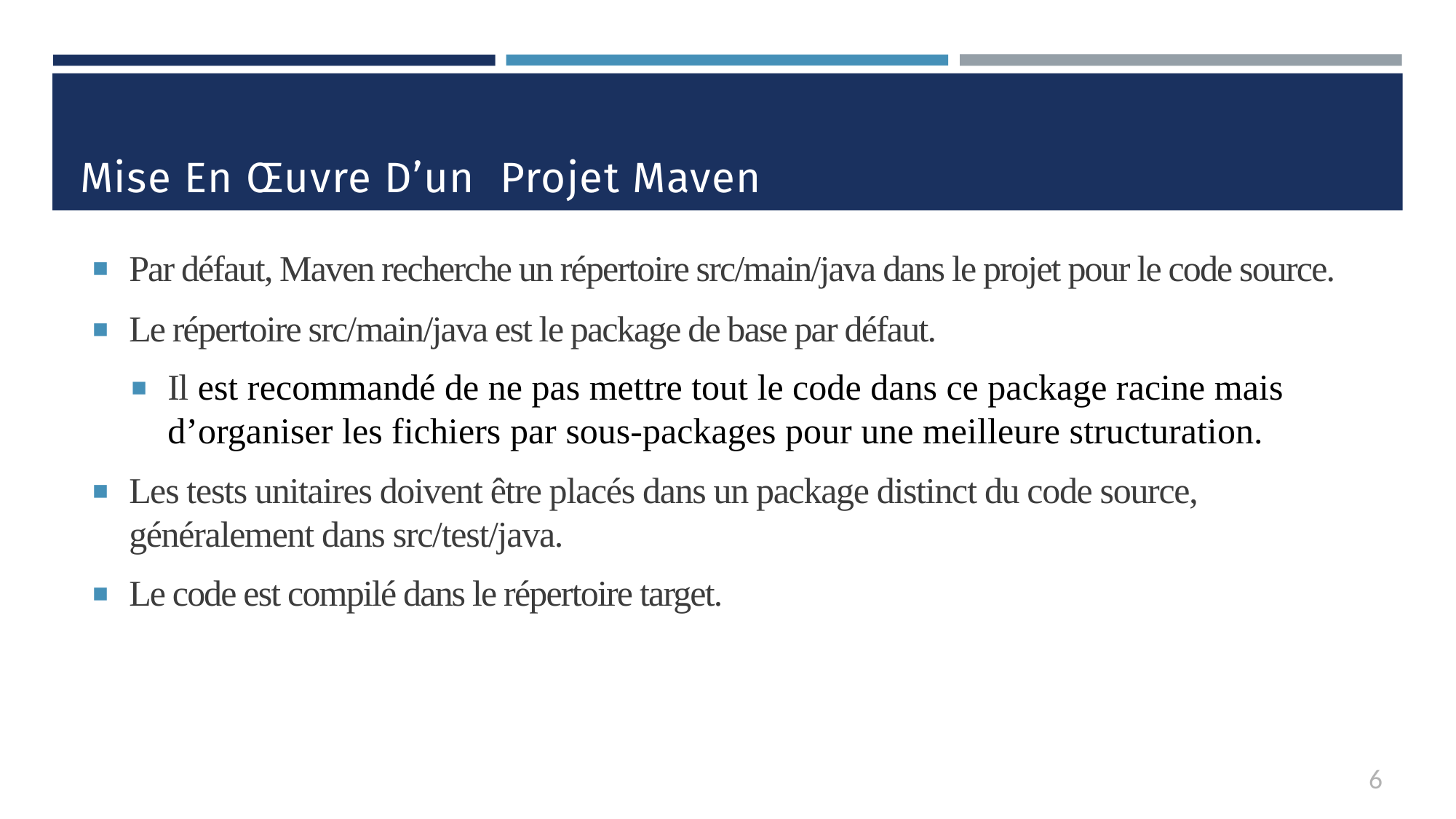

# Mise En Œuvre D’un  Projet Maven
Par défaut, Maven recherche un répertoire src/main/java dans le projet pour le code source.
Le répertoire src/main/java est le package de base par défaut.
Il est recommandé de ne pas mettre tout le code dans ce package racine mais d’organiser les fichiers par sous-packages pour une meilleure structuration.
Les tests unitaires doivent être placés dans un package distinct du code source, généralement dans src/test/java.
Le code est compilé dans le répertoire target.
6